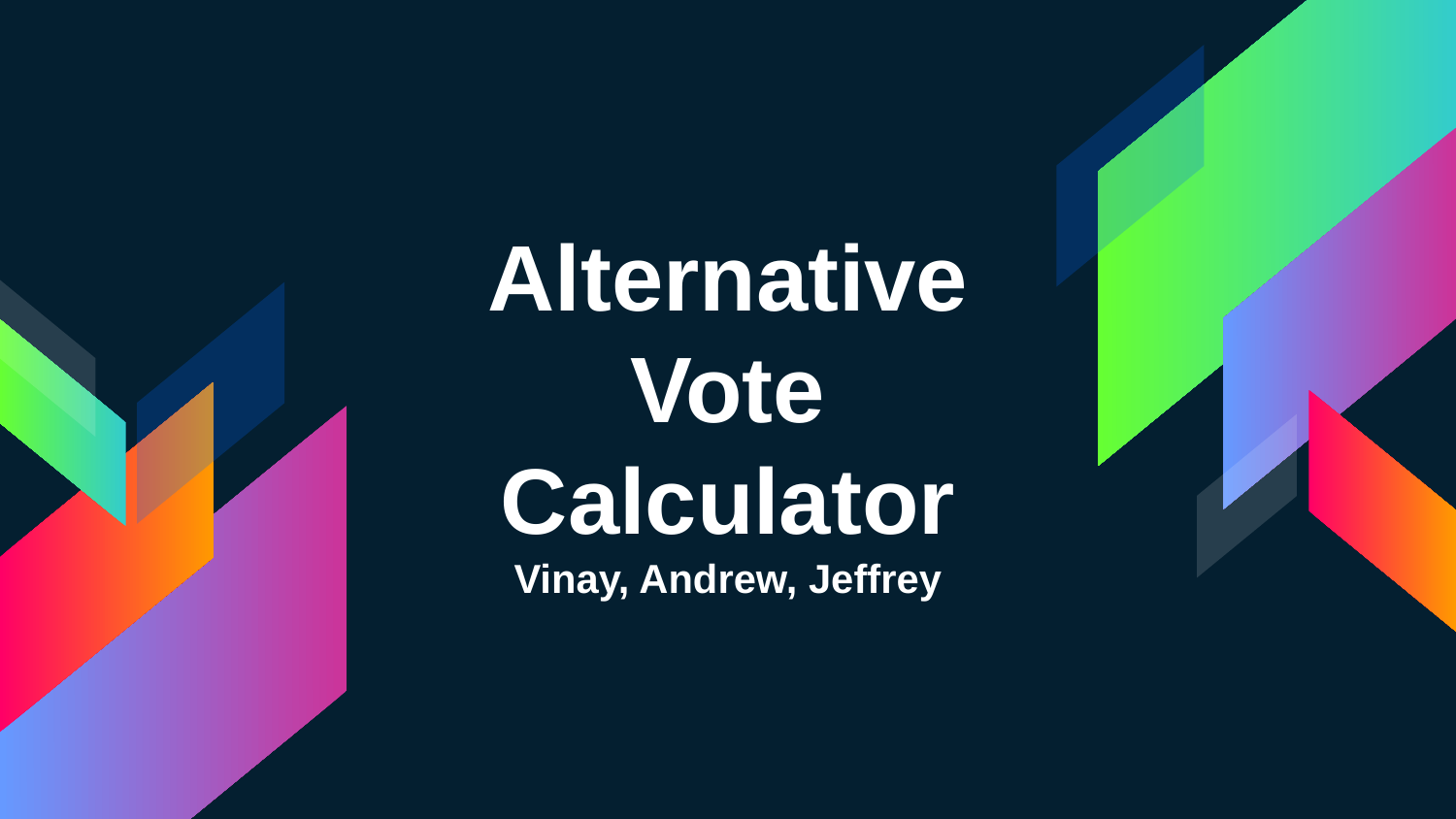

# Alternative Vote
Calculator
Vinay, Andrew, Jeffrey